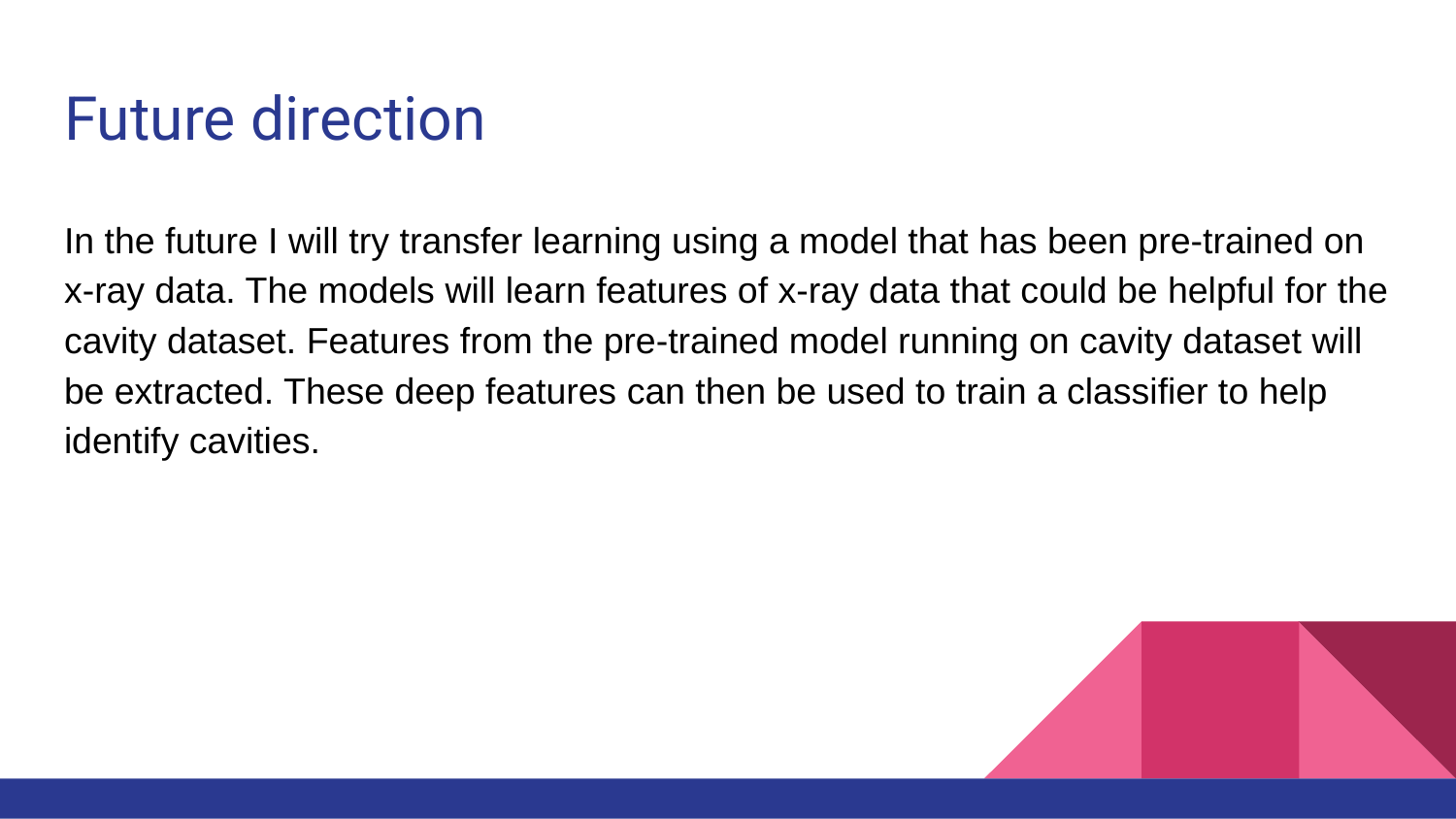

# Future direction
In the future I will try transfer learning using a model that has been pre-trained on x-ray data. The models will learn features of x-ray data that could be helpful for the cavity dataset. Features from the pre-trained model running on cavity dataset will be extracted. These deep features can then be used to train a classifier to help identify cavities.